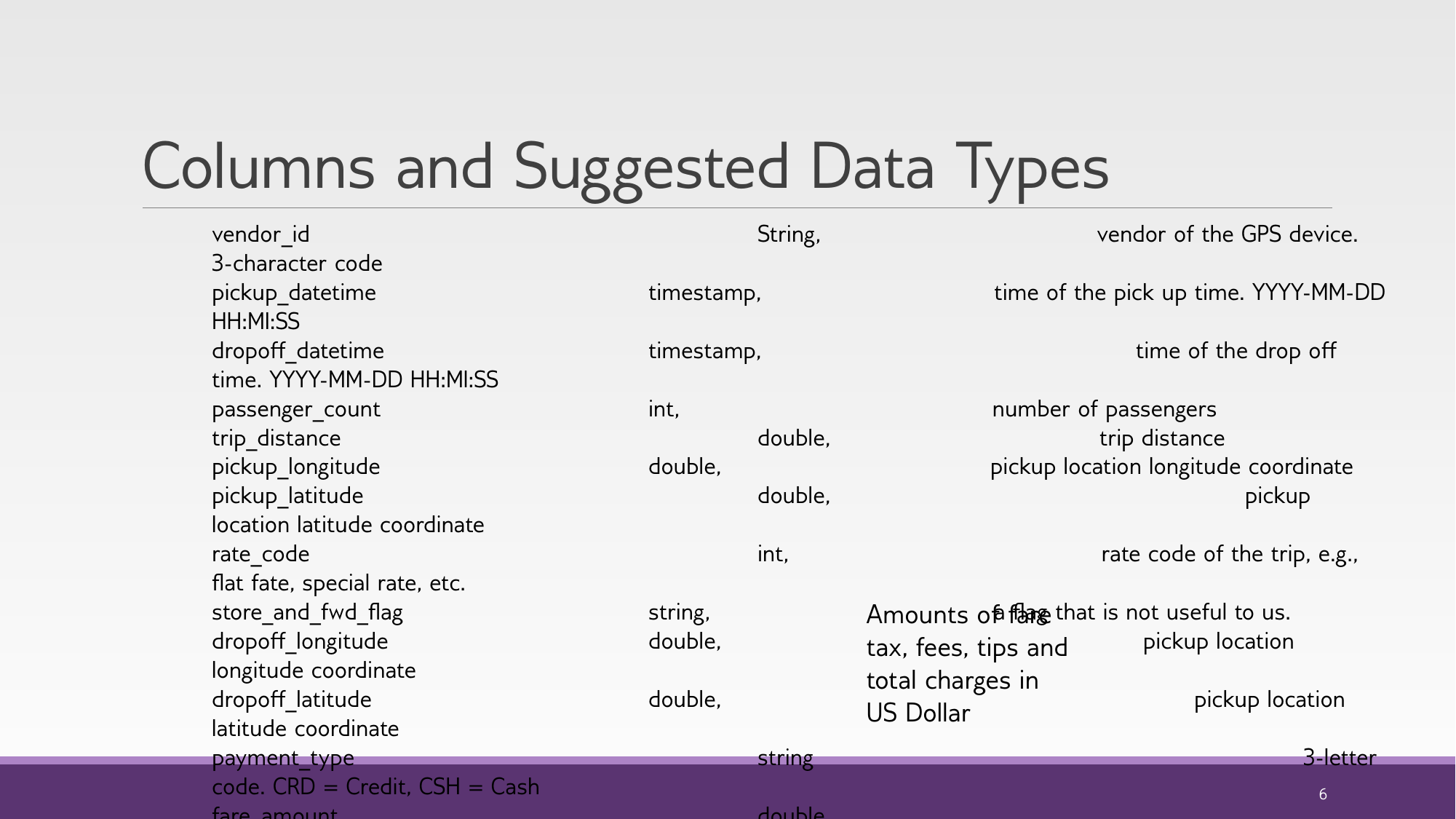

# Columns and Suggested Data Types
vendor_id 					String,                                      vendor of the GPS device.  3-character code
pickup_datetime 			timestamp,                                time of the pick up time. YYYY-MM-DD HH:MI:SS
dropoff_datetime 			timestamp, 			       time of the drop off time. YYYY-MM-DD HH:MI:SS
passenger_count 			int,                                           number of passengers
trip_distance 				double,                                     trip distance
pickup_longitude 			double,                                     pickup location longitude coordinate
pickup_latitude 				double, 				       pickup location latitude coordinate
rate_code 					int,                                           rate code of the trip, e.g., flat fate, special rate, etc.
store_and_fwd_flag		       	string,                                       a flag that is not useful to us.
dropoff_longitude 			double,				        pickup location longitude coordinate
dropoff_latitude 			double, 					pickup location latitude coordinate
payment_type 				string 					3-letter code. CRD = Credit, CSH = Cash
fare_amount 				double,
surcharge 					double,
mta_tax 					double,
tip_amount 				double,
tolls_amount				double,
total_amount 				double
Amounts of fare tax, fees, tips and total charges in US Dollar
6